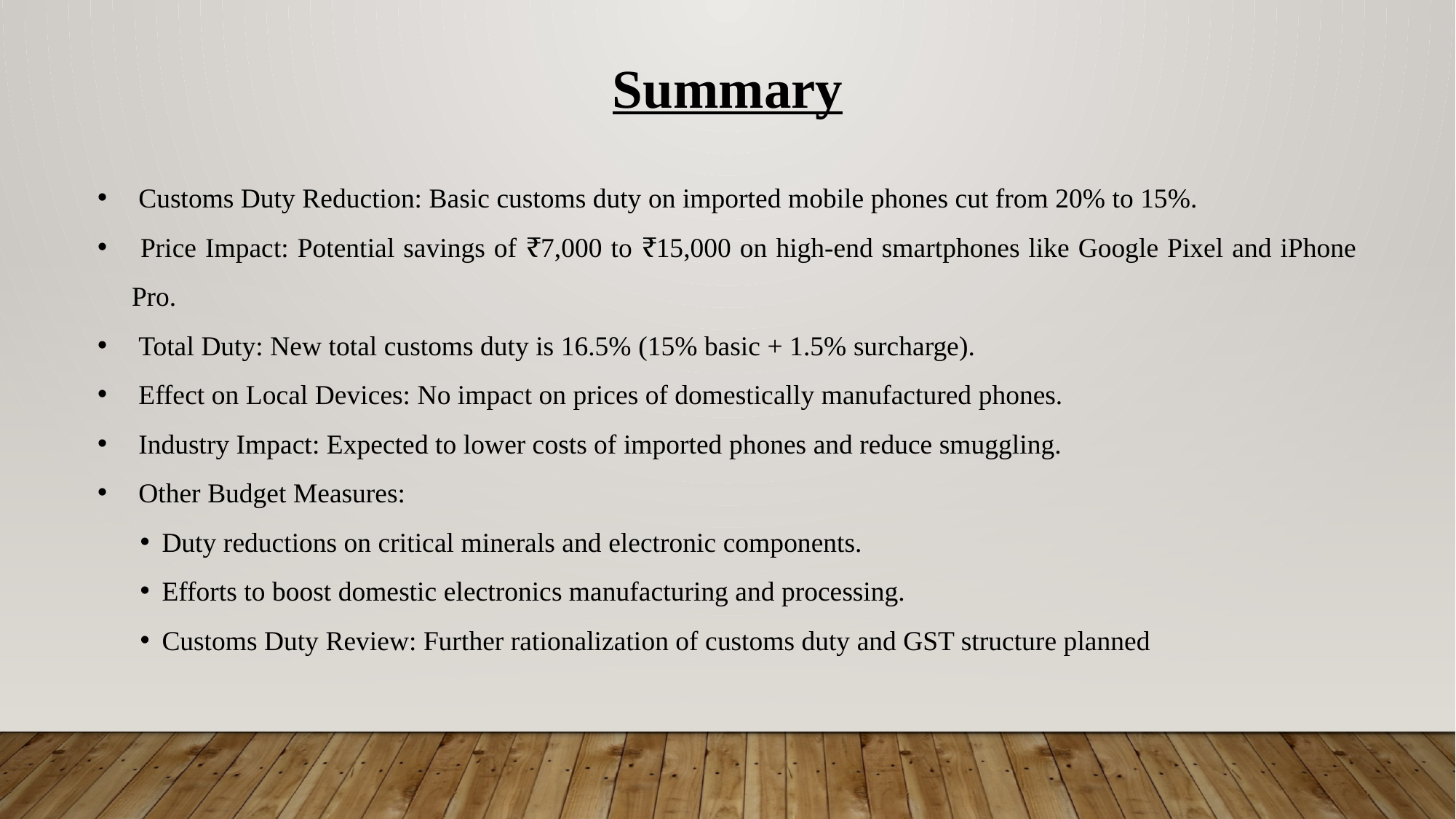

Summary
 Customs Duty Reduction: Basic customs duty on imported mobile phones cut from 20% to 15%.
 Price Impact: Potential savings of ₹7,000 to ₹15,000 on high-end smartphones like Google Pixel and iPhone Pro.
 Total Duty: New total customs duty is 16.5% (15% basic + 1.5% surcharge).
 Effect on Local Devices: No impact on prices of domestically manufactured phones.
 Industry Impact: Expected to lower costs of imported phones and reduce smuggling.
 Other Budget Measures:
Duty reductions on critical minerals and electronic components.
Efforts to boost domestic electronics manufacturing and processing.
Customs Duty Review: Further rationalization of customs duty and GST structure planned